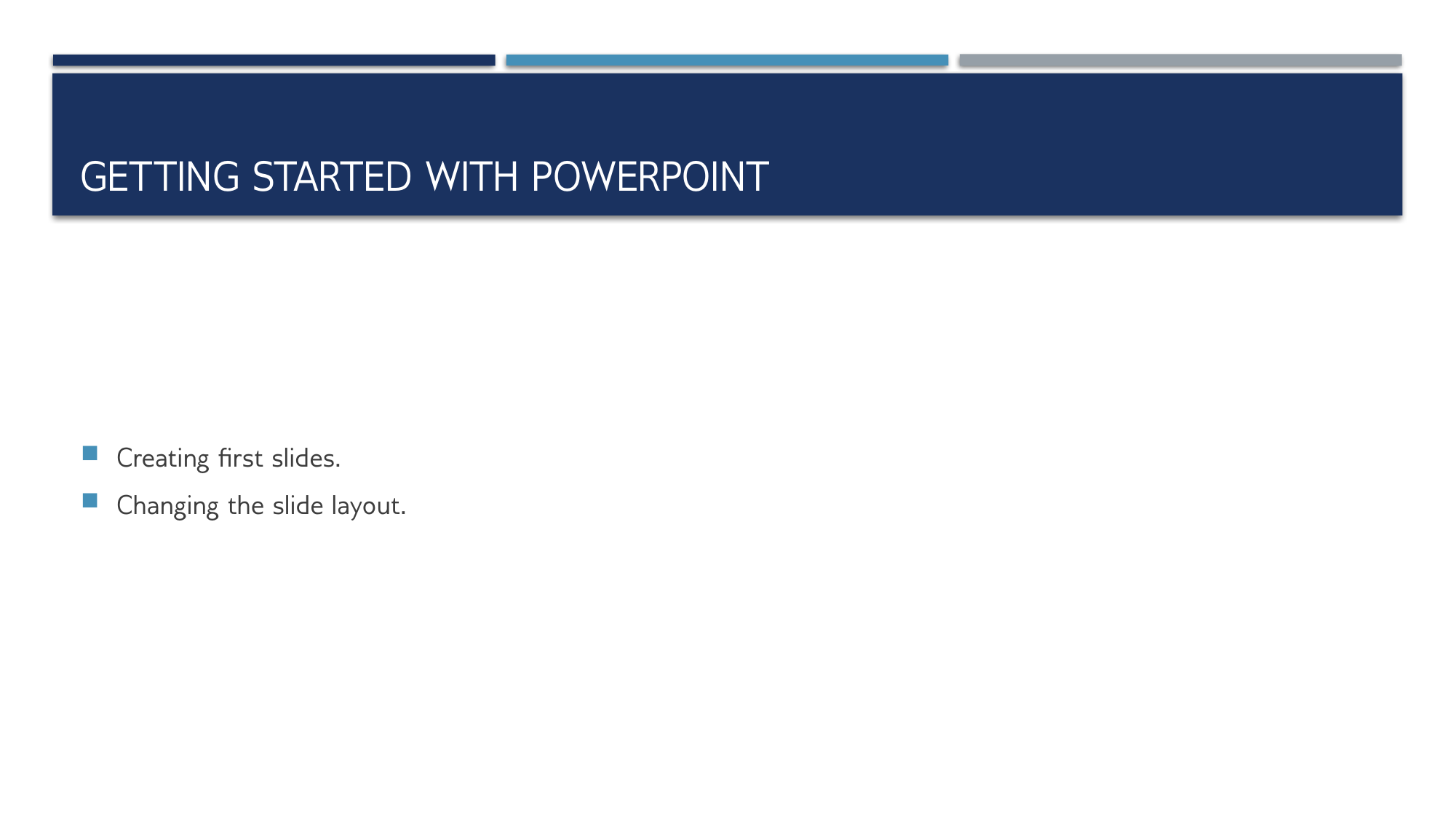

# Getting started with powerpoint
Creating first slides.
Changing the slide layout.